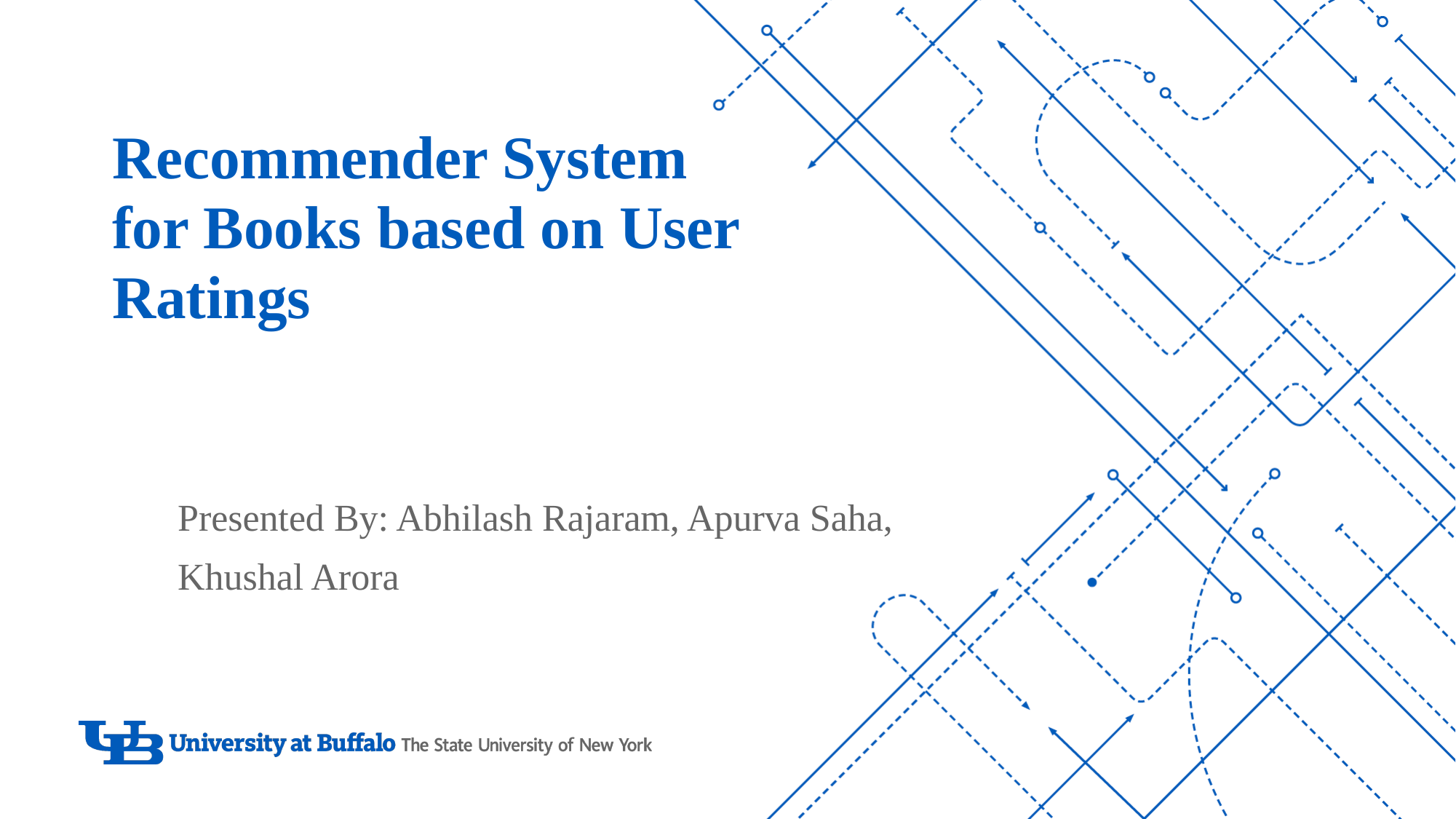

# Recommender System
for Books based on User
Ratings

Presented By: Abhilash Rajaram, Apurva Saha, Khushal Arora